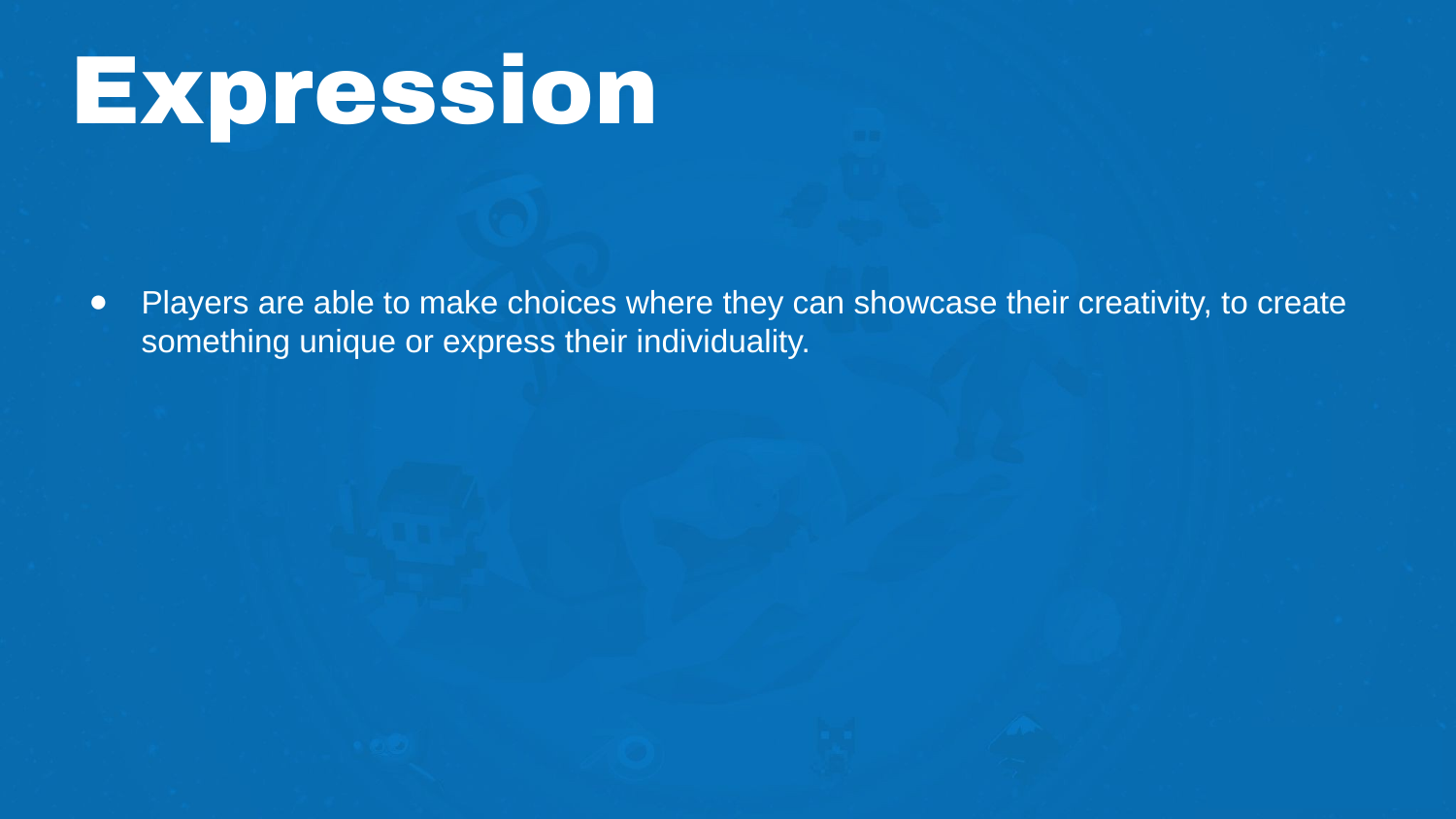

# Expression
Players are able to make choices where they can showcase their creativity, to create something unique or express their individuality.